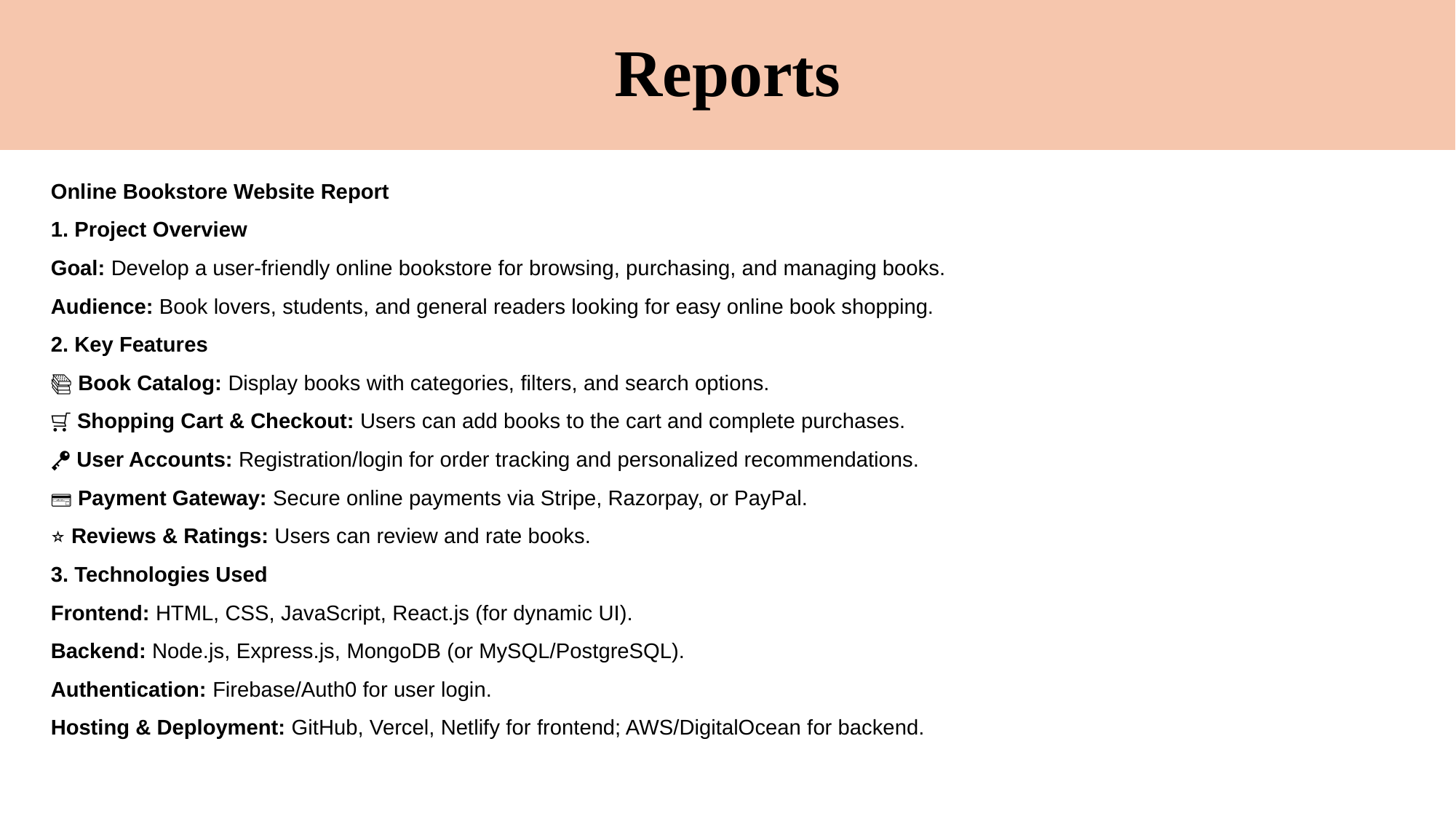

# Reports
Online Bookstore Website Report
1. Project Overview
Goal: Develop a user-friendly online bookstore for browsing, purchasing, and managing books.
Audience: Book lovers, students, and general readers looking for easy online book shopping.
2. Key Features
📚 Book Catalog: Display books with categories, filters, and search options.
🛒 Shopping Cart & Checkout: Users can add books to the cart and complete purchases.
🔑 User Accounts: Registration/login for order tracking and personalized recommendations.
💳 Payment Gateway: Secure online payments via Stripe, Razorpay, or PayPal.
⭐ Reviews & Ratings: Users can review and rate books.
3. Technologies Used
Frontend: HTML, CSS, JavaScript, React.js (for dynamic UI).
Backend: Node.js, Express.js, MongoDB (or MySQL/PostgreSQL).
Authentication: Firebase/Auth0 for user login.
Hosting & Deployment: GitHub, Vercel, Netlify for frontend; AWS/DigitalOcean for backend.